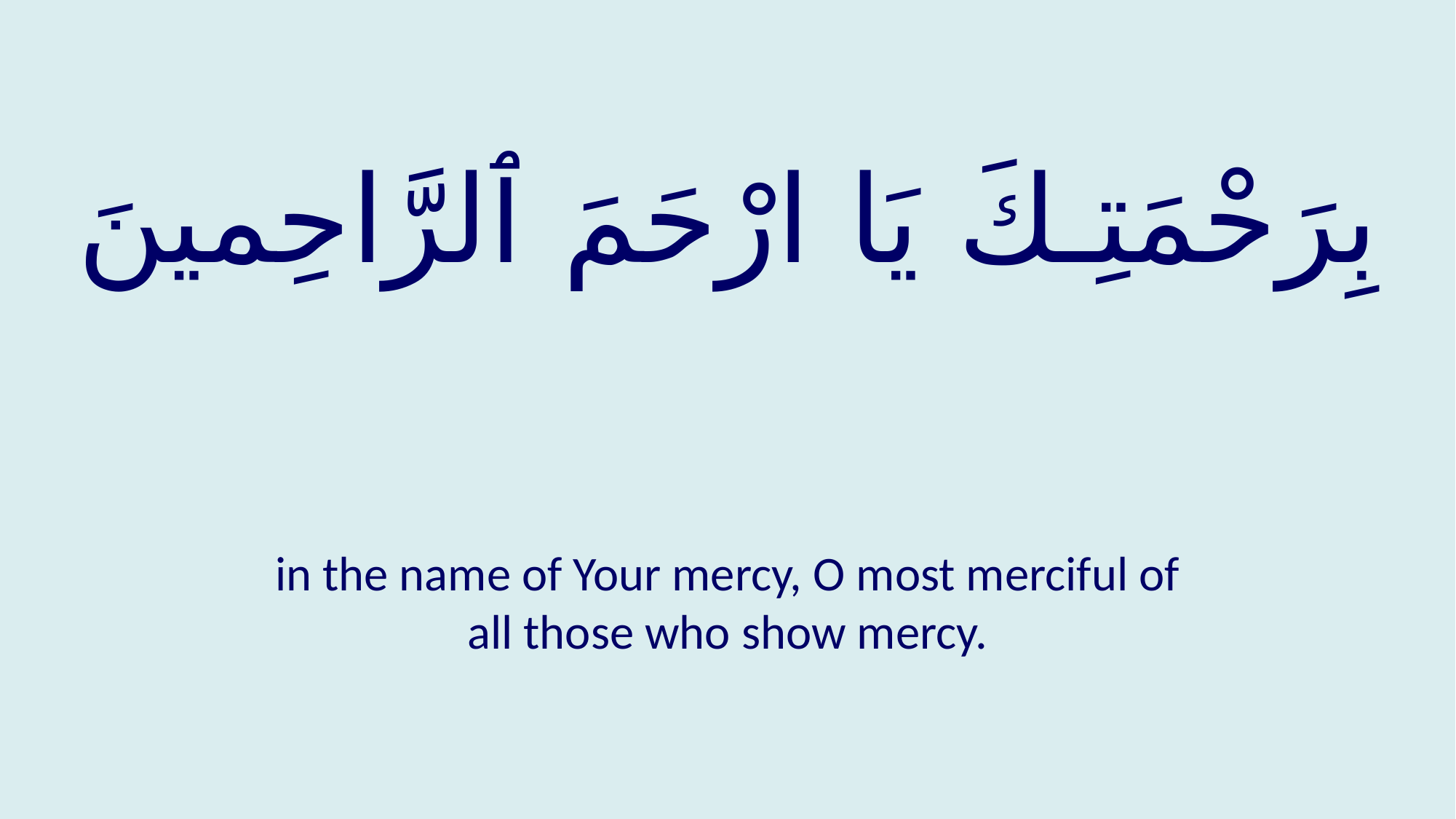

# بِرَحْمَتِـكَ يَا ارْحَمَ ٱلرَّاحِمينَ
in the name of Your mercy, O most merciful of all those who show mercy.